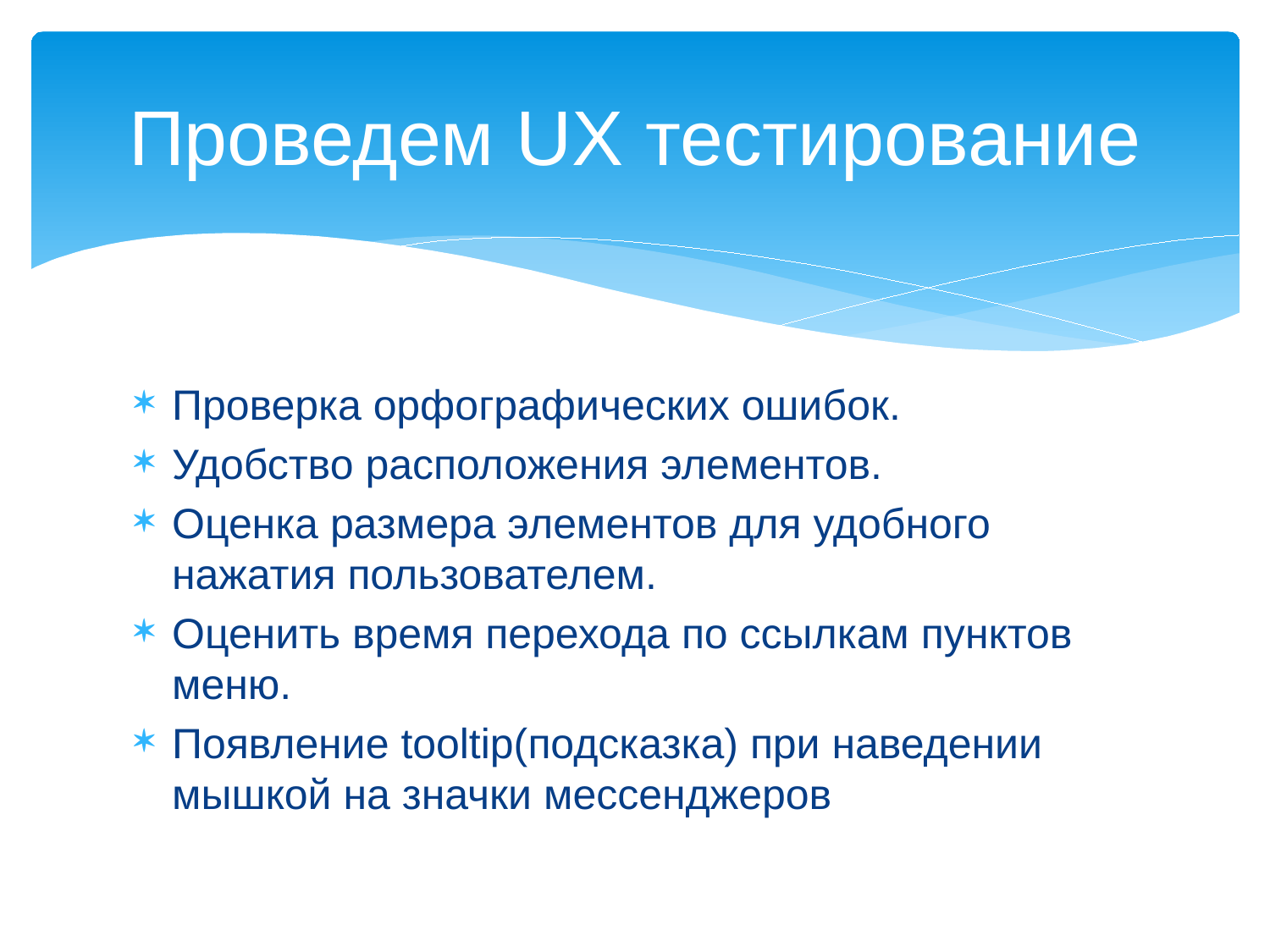

# Проведем UX тестирование
Проверка орфографических ошибок.
Удобство расположения элементов.
Оценка размера элементов для удобного нажатия пользователем.
Оценить время перехода по ссылкам пунктов меню.
Появление tooltip(подсказка) при наведении мышкой на значки мессенджеров